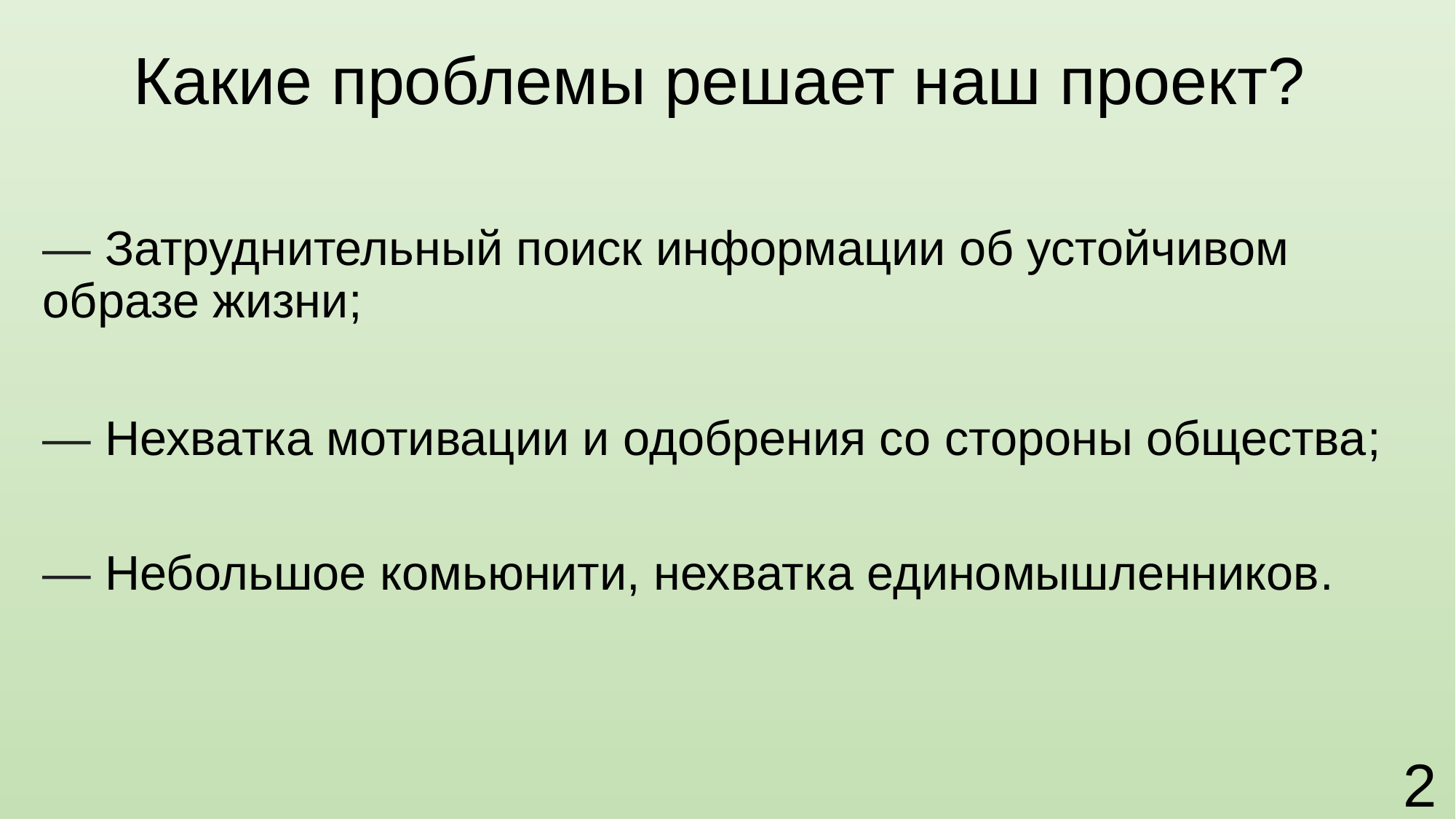

Какие проблемы решает наш проект?
— Затруднительный поиск информации об устойчивом образе жизни;
— Нехватка мотивации и одобрения со стороны общества;
— Небольшое комьюнити, нехватка единомышленников.
2